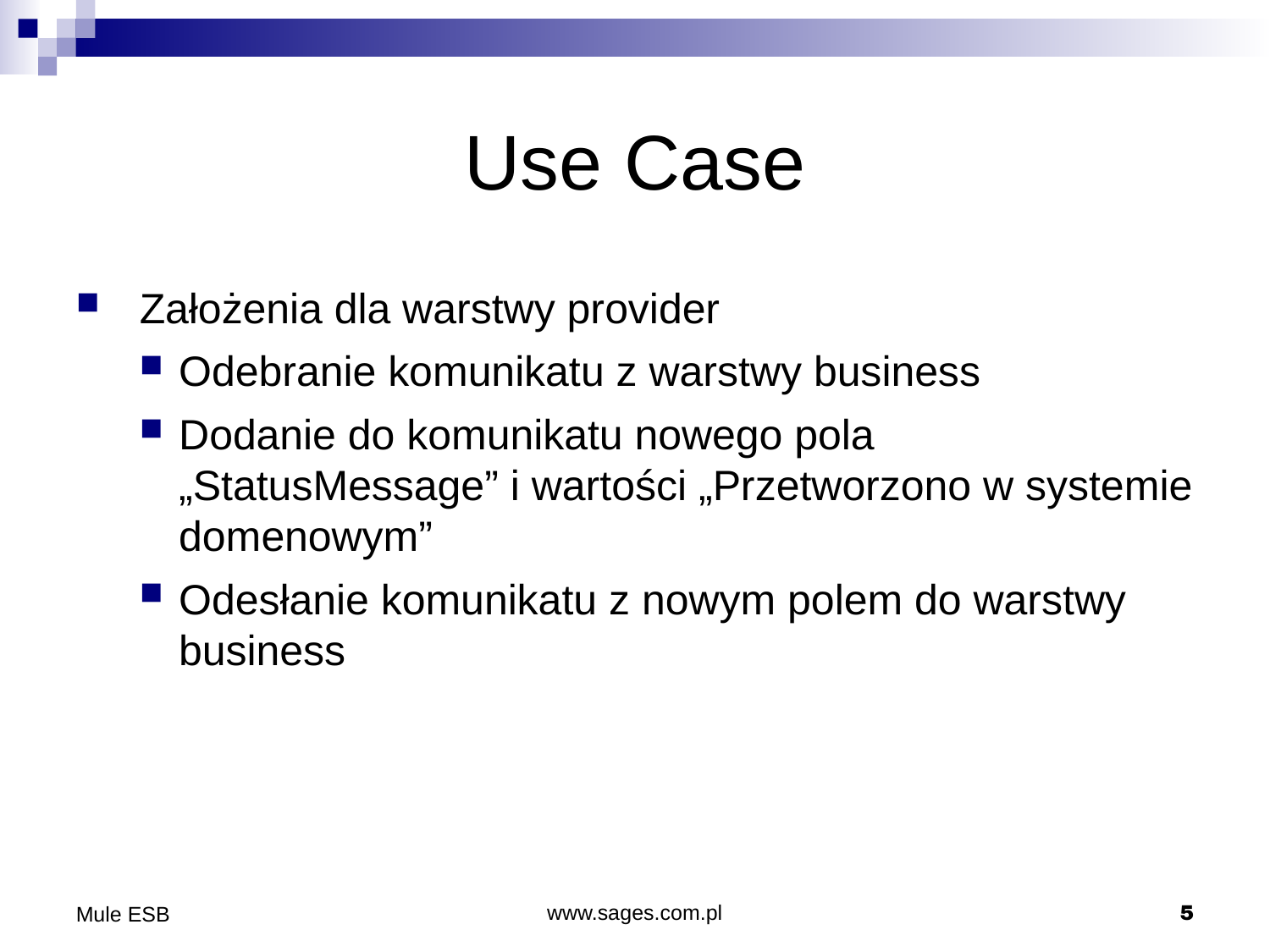

Use Case
Założenia dla warstwy provider
Odebranie komunikatu z warstwy business
Dodanie do komunikatu nowego pola „StatusMessage” i wartości „Przetworzono w systemie domenowym”
Odesłanie komunikatu z nowym polem do warstwy business

Mule ESB
www.sages.com.pl
5